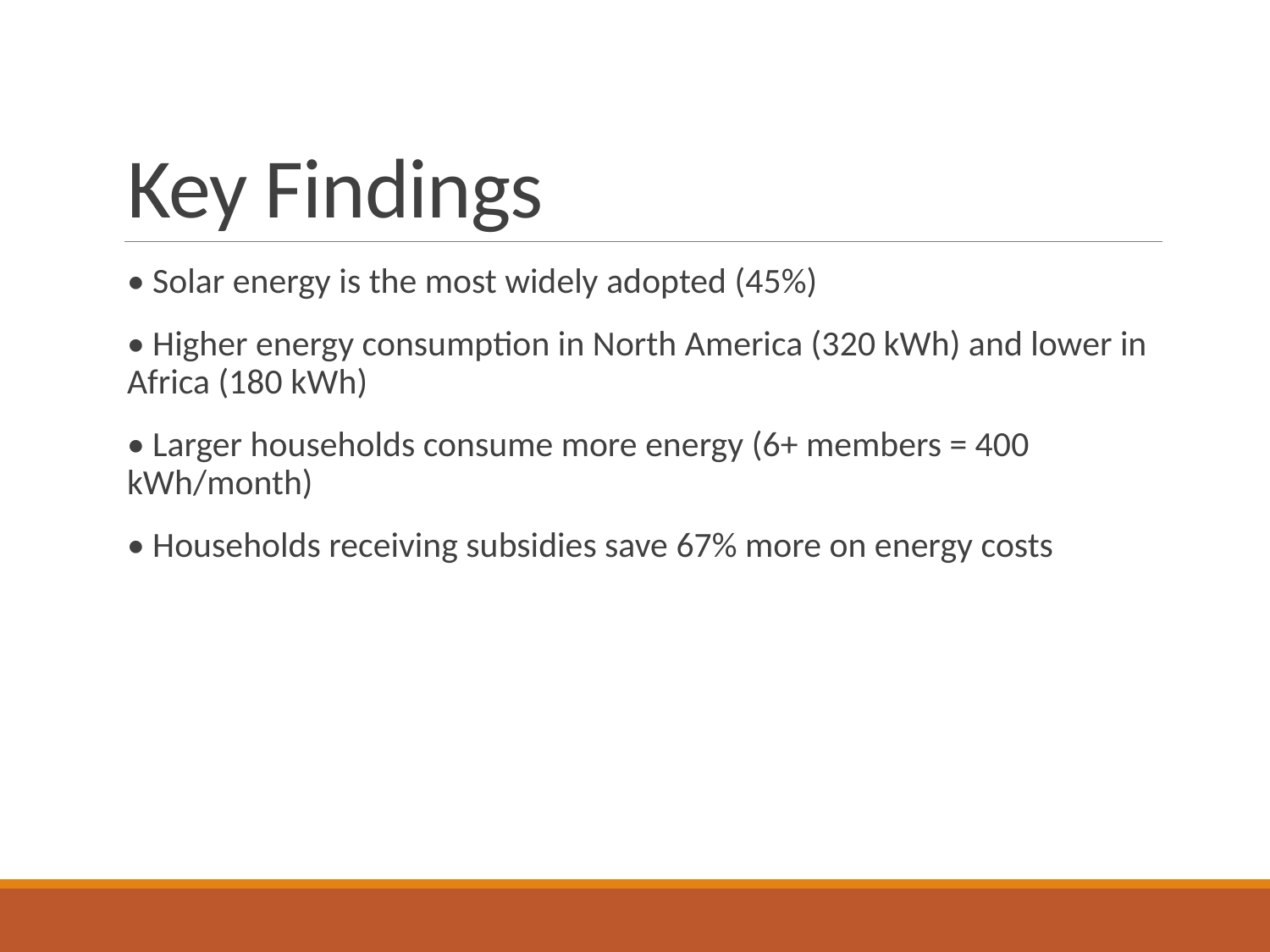

# Key Findings
• Solar energy is the most widely adopted (45%)
• Higher energy consumption in North America (320 kWh) and lower in Africa (180 kWh)
• Larger households consume more energy (6+ members = 400 kWh/month)
• Households receiving subsidies save 67% more on energy costs